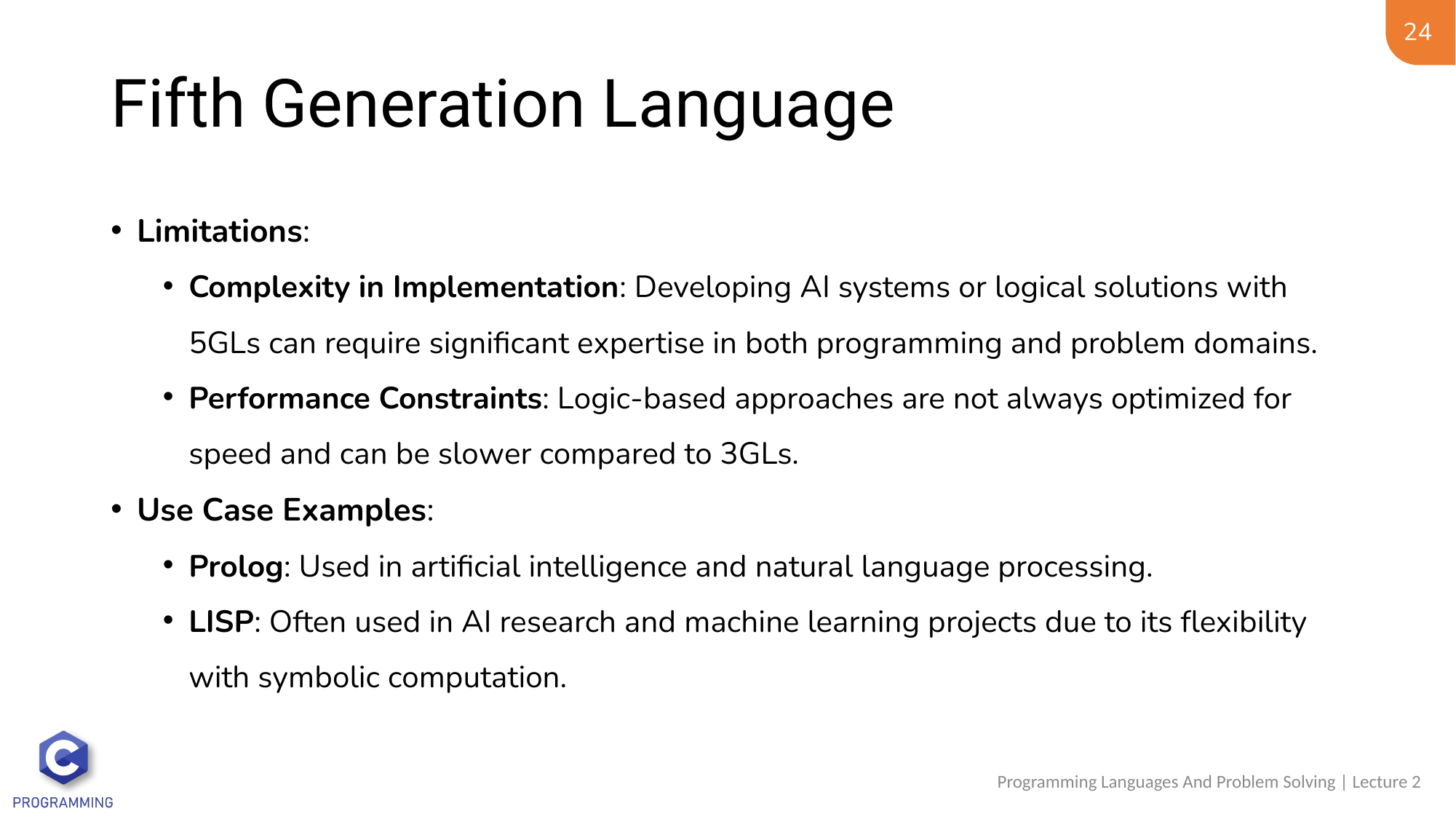

24
# Fifth Generation Language
Limitations:
Complexity in Implementation: Developing AI systems or logical solutions with 5GLs can require significant expertise in both programming and problem domains.
Performance Constraints: Logic-based approaches are not always optimized for speed and can be slower compared to 3GLs.
Use Case Examples:
Prolog: Used in artificial intelligence and natural language processing.
LISP: Often used in AI research and machine learning projects due to its flexibility with symbolic computation.

Programming Languages And Problem Solving | Lecture 2